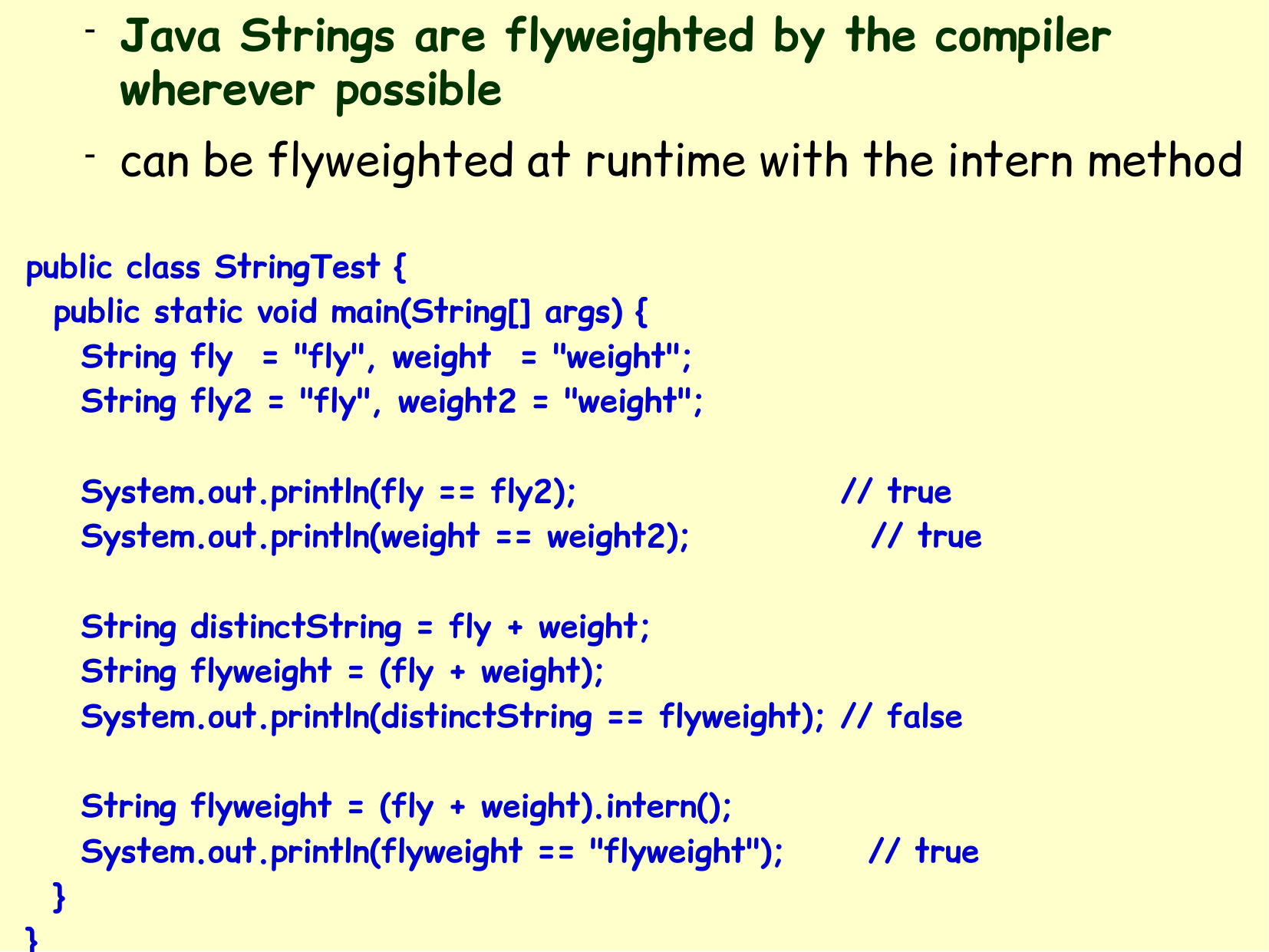

Java Strings are flyweighted by the compiler wherever possible
can be flyweighted at runtime with the intern method

public class StringTest {
  public static void main(String[] args) {
    String fly  = "fly", weight  = "weight";
    String fly2 = "fly", weight2 = "weight";

    System.out.println(fly == fly2);                   // true
    System.out.println(weight == weight2);             // true

    String distinctString = fly + weight;
    String flyweight = (fly + weight);
    System.out.println(distinctString == flyweight); // false

    String flyweight = (fly + weight).intern();
    System.out.println(flyweight == "flyweight");      // true
  }
}
50